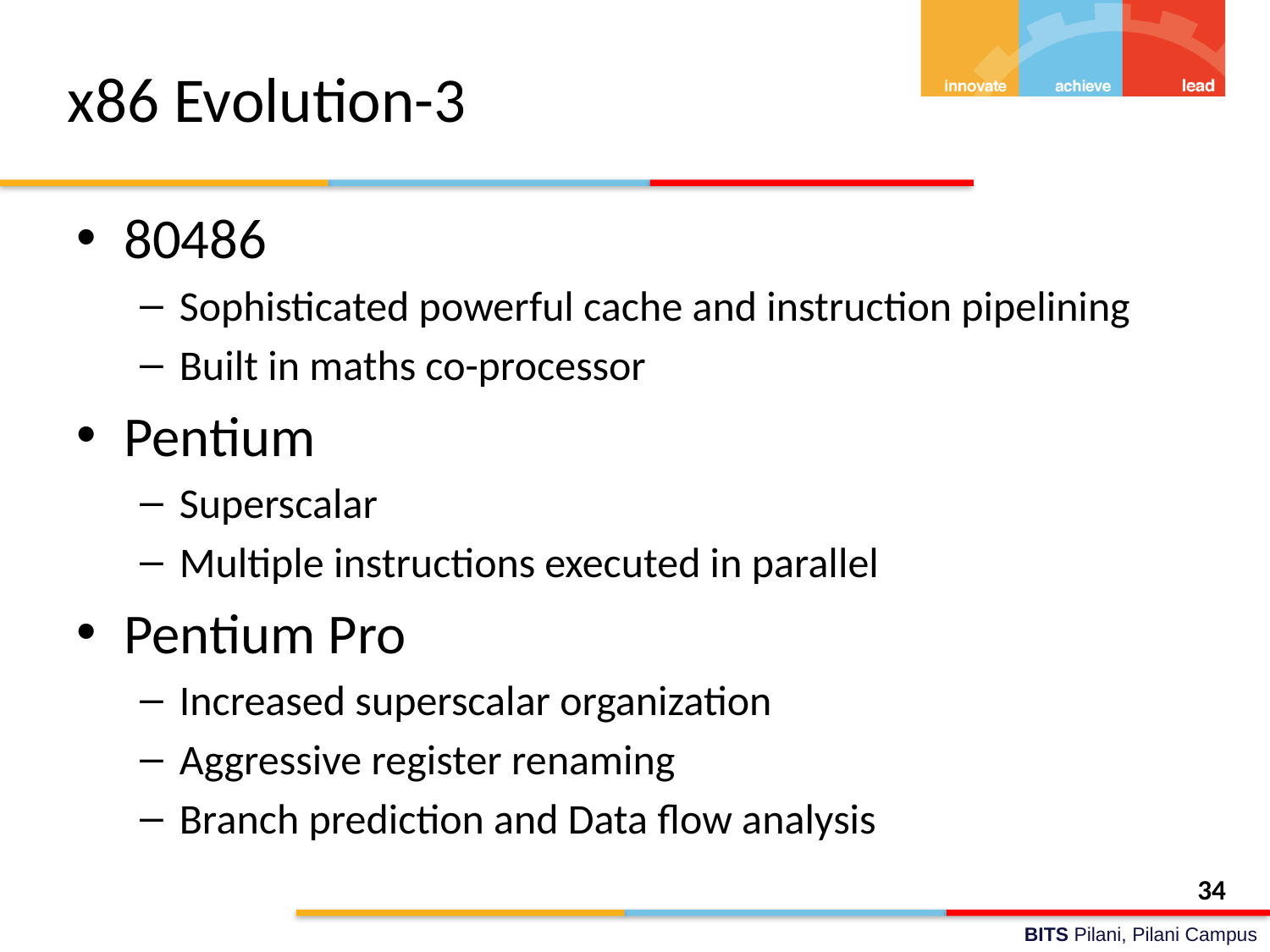

# x86 Evolution-3
80486
Sophisticated powerful cache and instruction pipelining
Built in maths co-processor
Pentium
Superscalar
Multiple instructions executed in parallel
Pentium Pro
Increased superscalar organization
Aggressive register renaming
Branch prediction and Data flow analysis
34